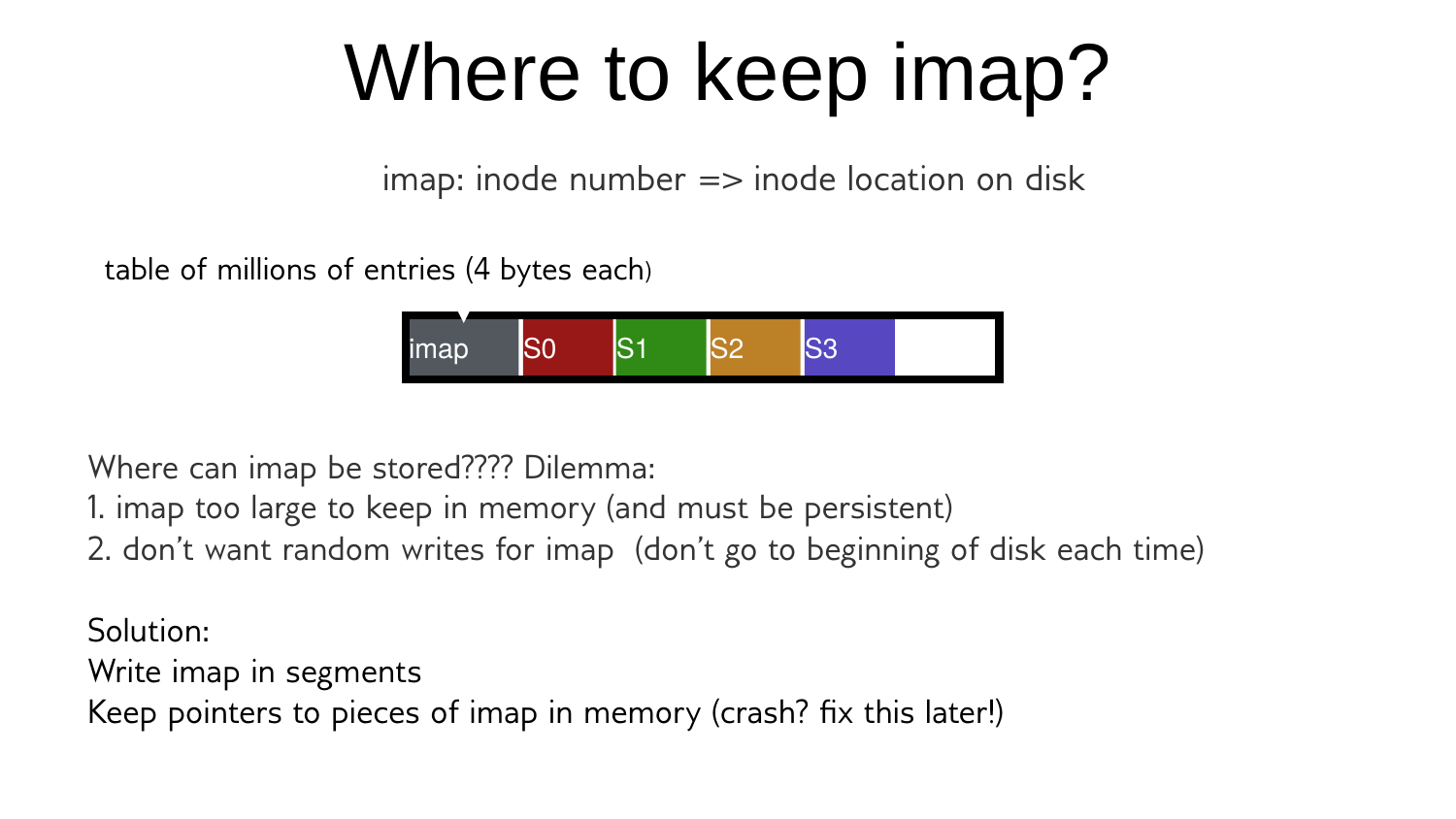

# Where to keep imap?
imap: inode number => inode location on disk
table of millions of entries (4 bytes each)

imap
S0
S1
S2
S3
disk:

Where can imap be stored???? Dilemma:
1. imap too large to keep in memory (and must be persistent)
2. don’t want random writes for imap  (don’t go to beginning of disk each time)

Solution:
Write imap in segments
Keep pointers to pieces of imap in memory (crash? fix this later!)
segments